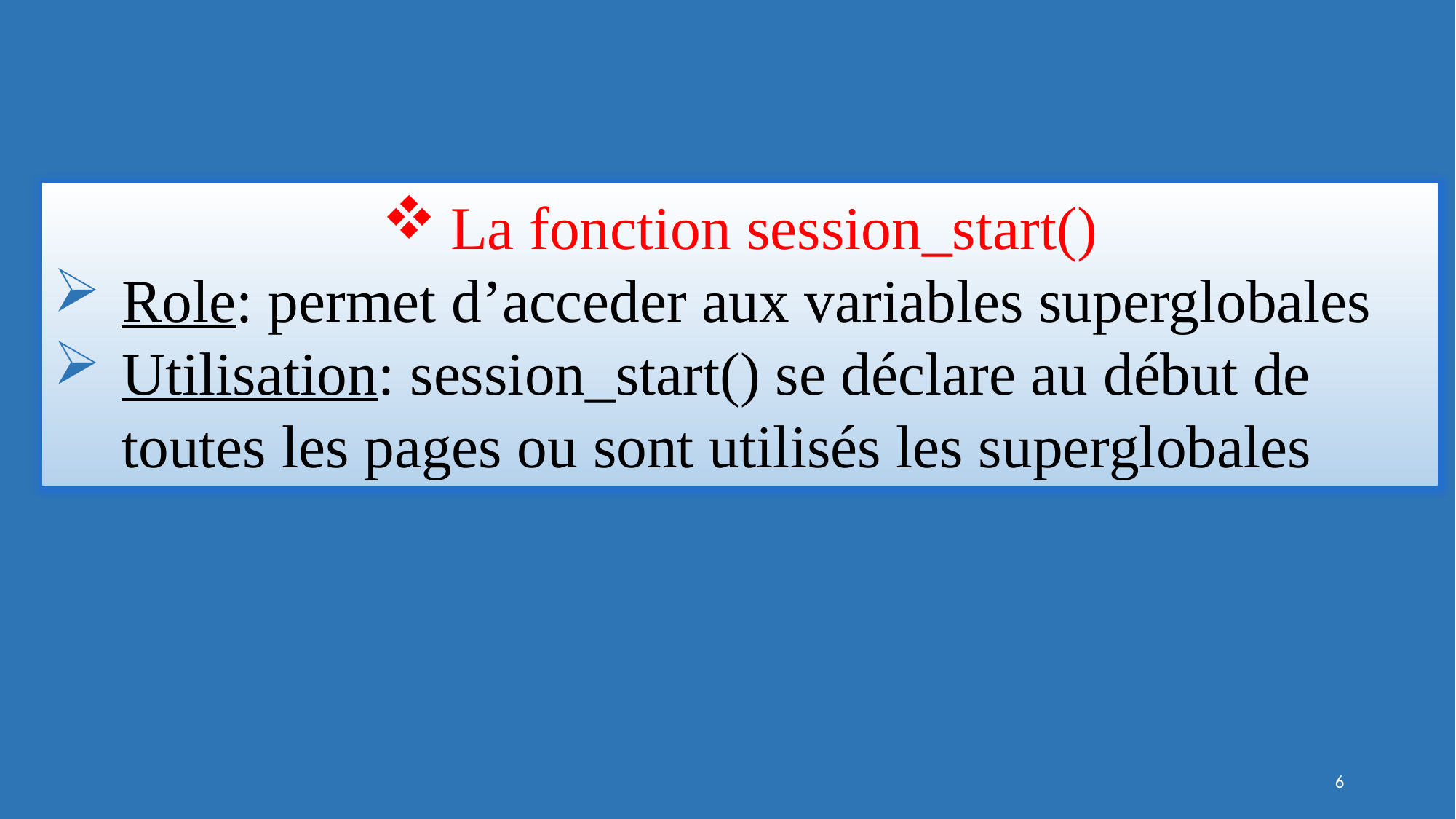

La fonction session_start()
Role: permet d’acceder aux variables superglobales
Utilisation: session_start() se déclare au début de toutes les pages ou sont utilisés les superglobales
6